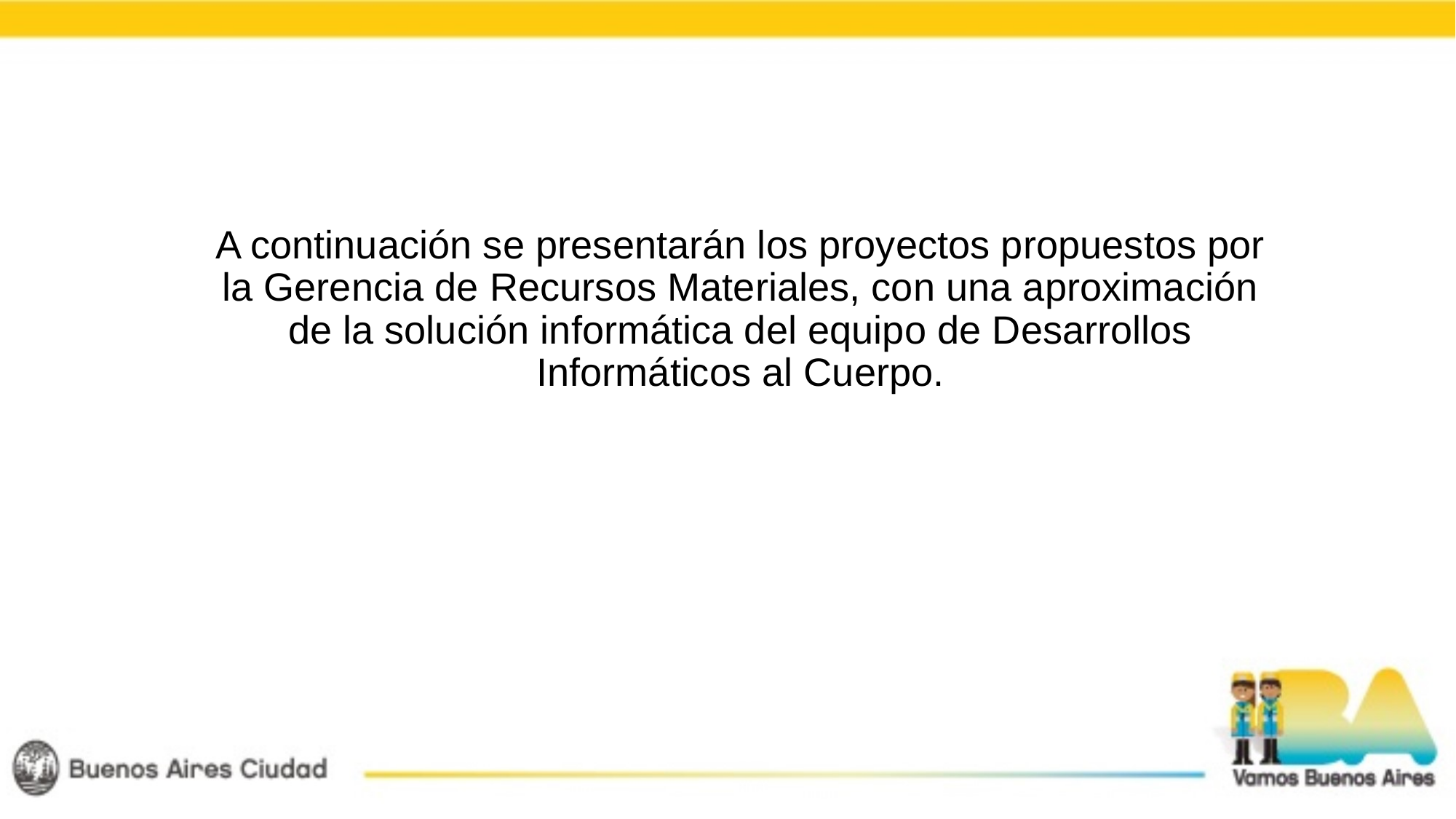

A continuación se presentarán los proyectos propuestos por la Gerencia de Recursos Materiales, con una aproximación de la solución informática del equipo de Desarrollos Informáticos al Cuerpo.